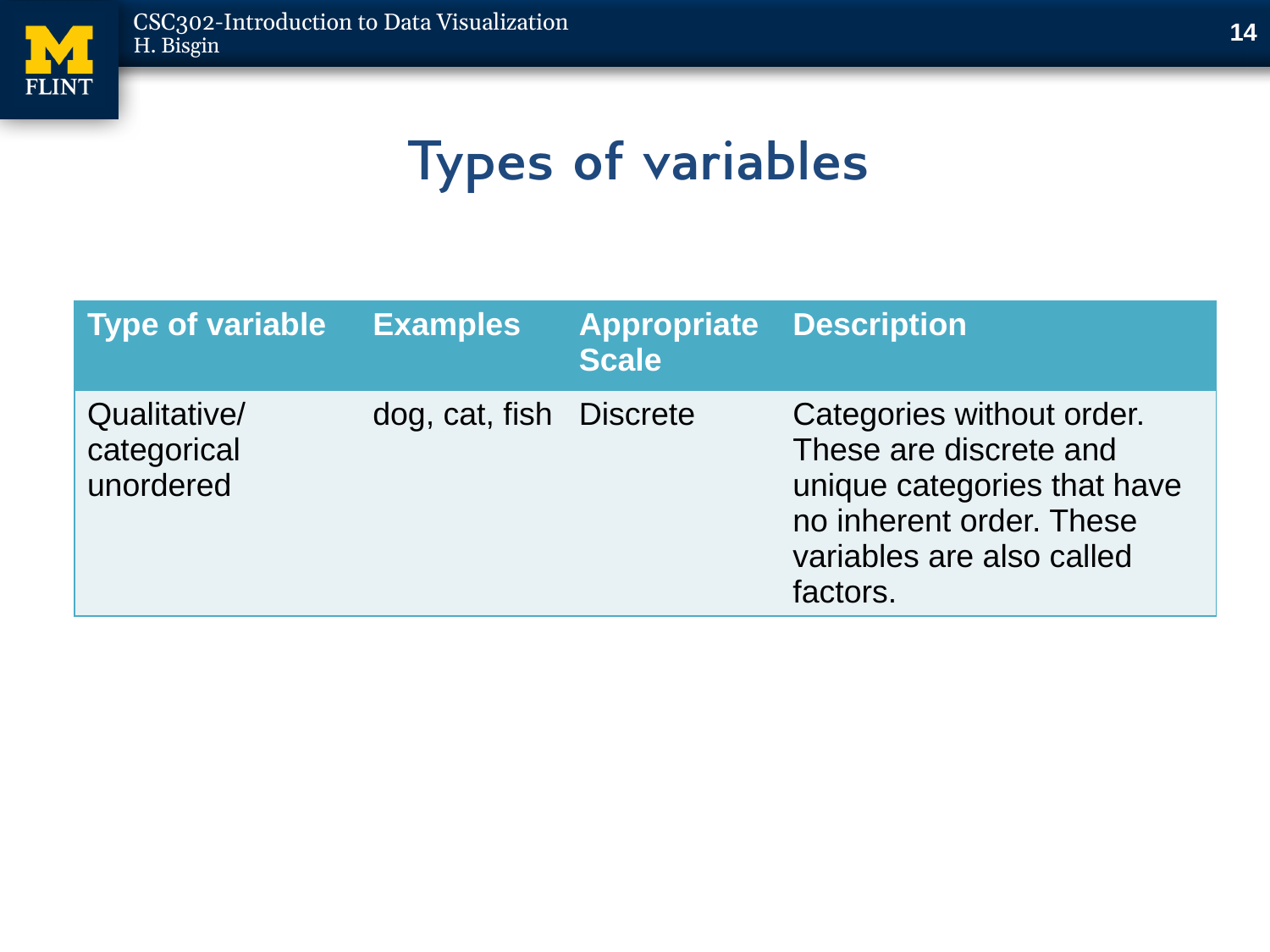

14
# Types of variables
| Type of variable | Examples | Appropriate Scale | Description |
| --- | --- | --- | --- |
| Qualitative/categorical unordered | dog, cat, fish | Discrete | Categories without order. These are discrete and unique categories that have no inherent order. These variables are also called factors. |